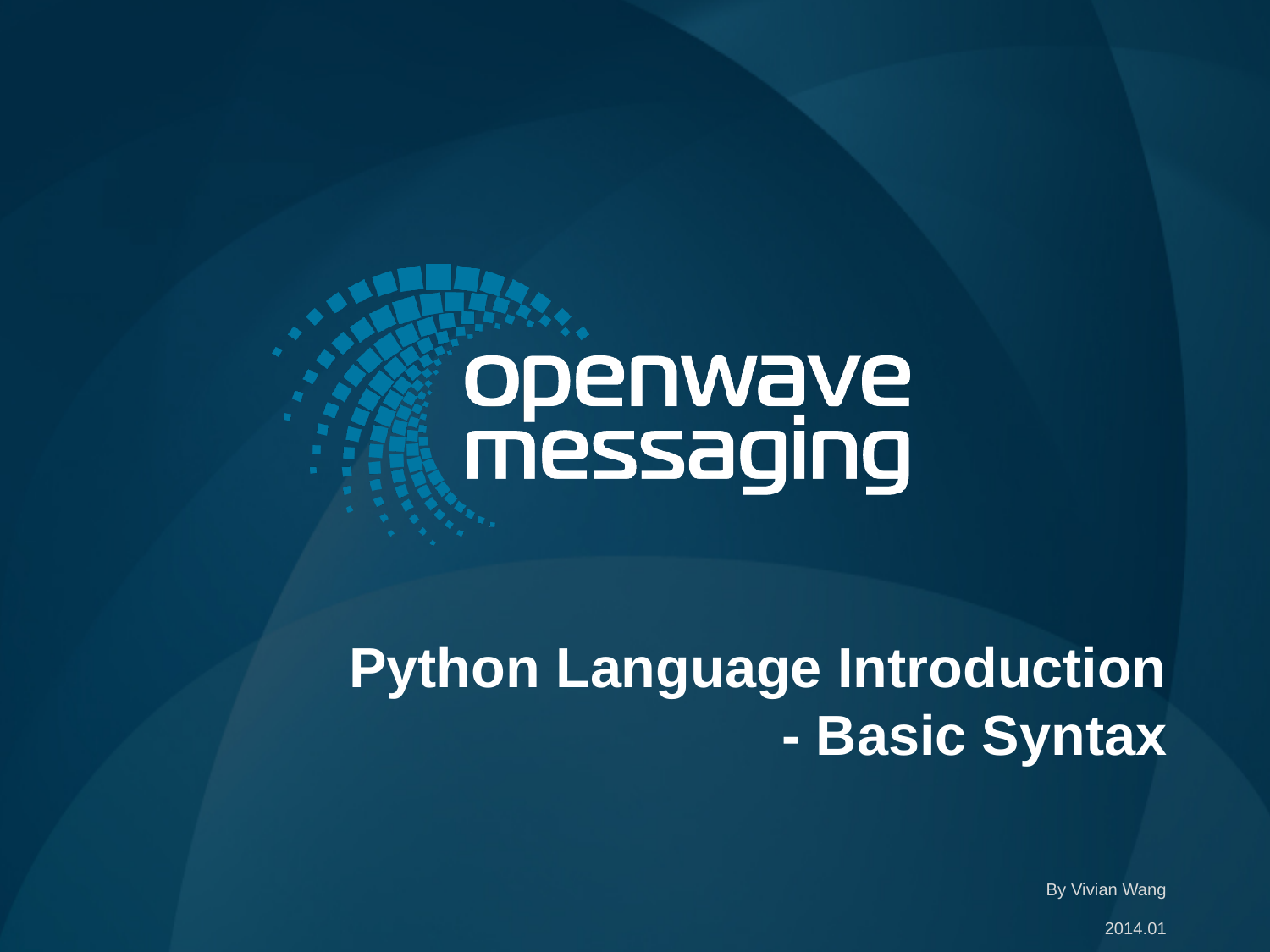

# Python Language Introduction - Basic Syntax
By Vivian Wang
2014.01